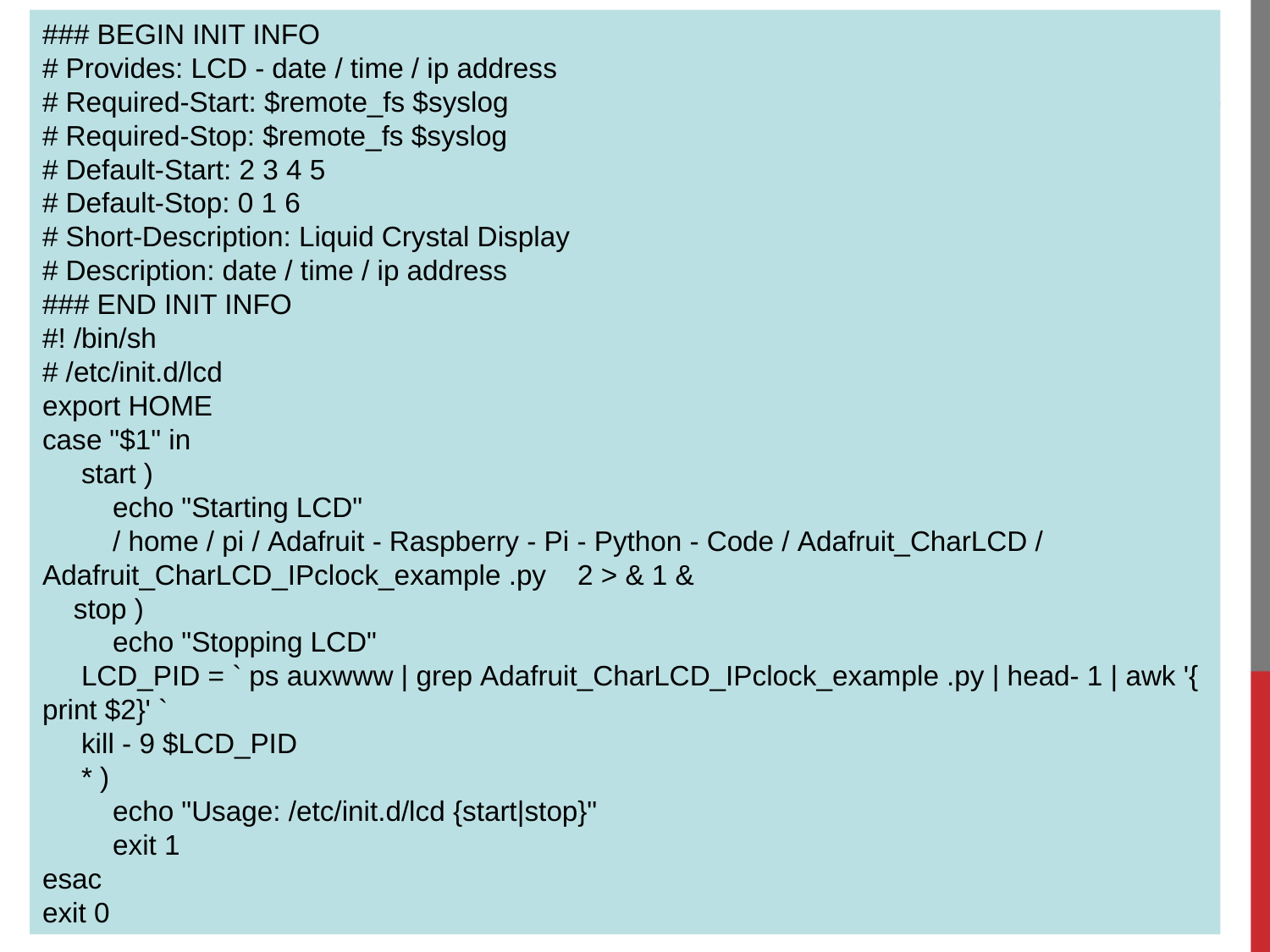

### BEGIN INIT INFO
# Provides: LCD - date / time / ip address
# Required-Start: $remote_fs $syslog
# Required-Stop: $remote_fs $syslog
# Default-Start: 2 3 4 5
# Default-Stop: 0 1 6
# Short-Description: Liquid Crystal Display
# Description: date / time / ip address
### END INIT INFO
#! /bin/sh
# /etc/init.d/lcd
export HOME
case "$1" in
     start )
         echo "Starting LCD"
         / home / pi / Adafruit - Raspberry - Pi - Python - Code / Adafruit_CharLCD /Adafruit_CharLCD_IPclock_example .py    2 > & 1 &
    stop )
         echo "Stopping LCD"
     LCD_PID = ` ps auxwww | grep Adafruit_CharLCD_IPclock_example .py | head- 1 | awk '{print $2}' `
     kill - 9 $LCD_PID
     * )
         echo "Usage: /etc/init.d/lcd {start|stop}"
         exit 1
esac
exit 0